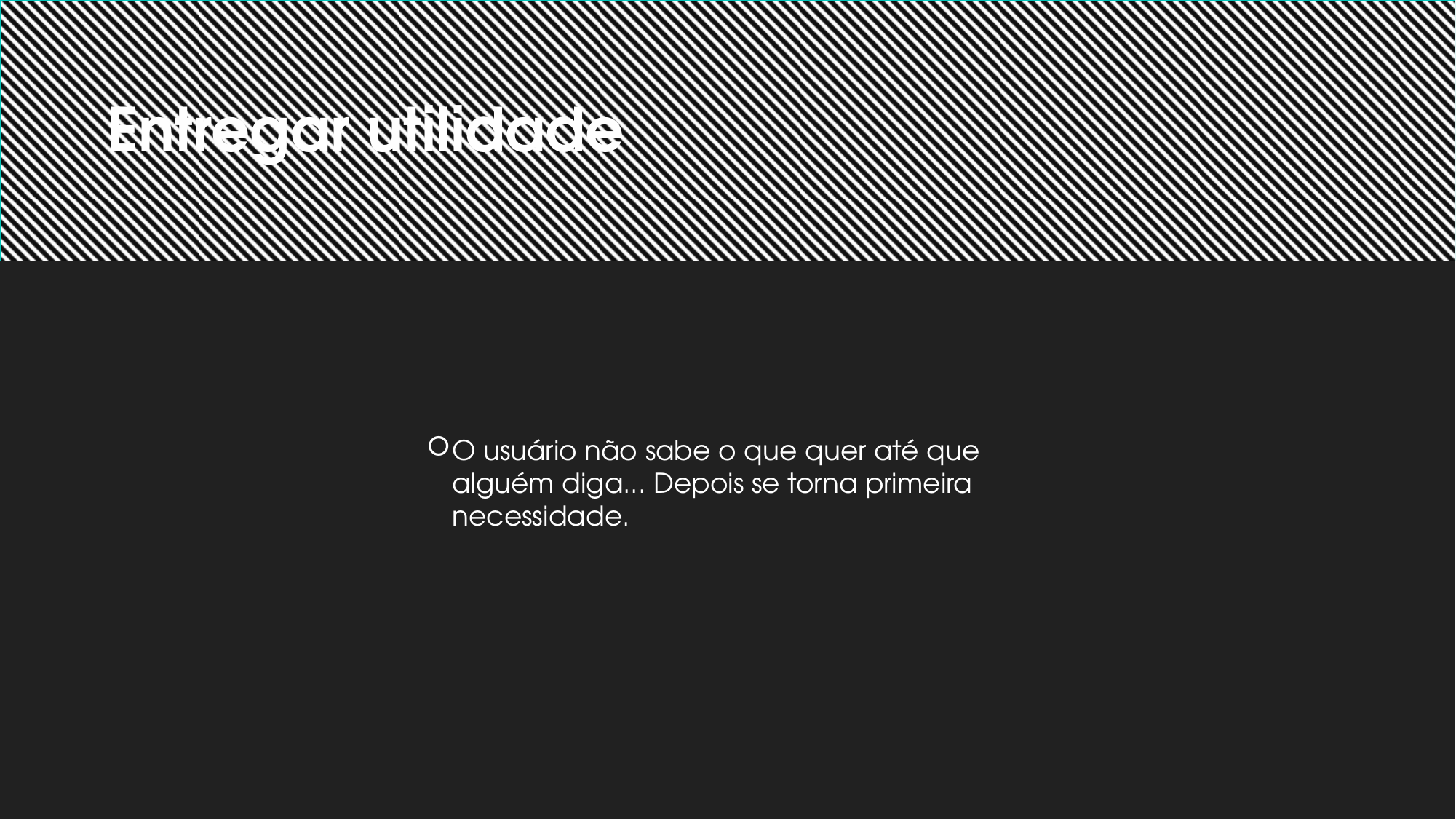

Entregar utilidade
O usuário não sabe o que quer até que alguém diga... Depois se torna primeira necessidade.